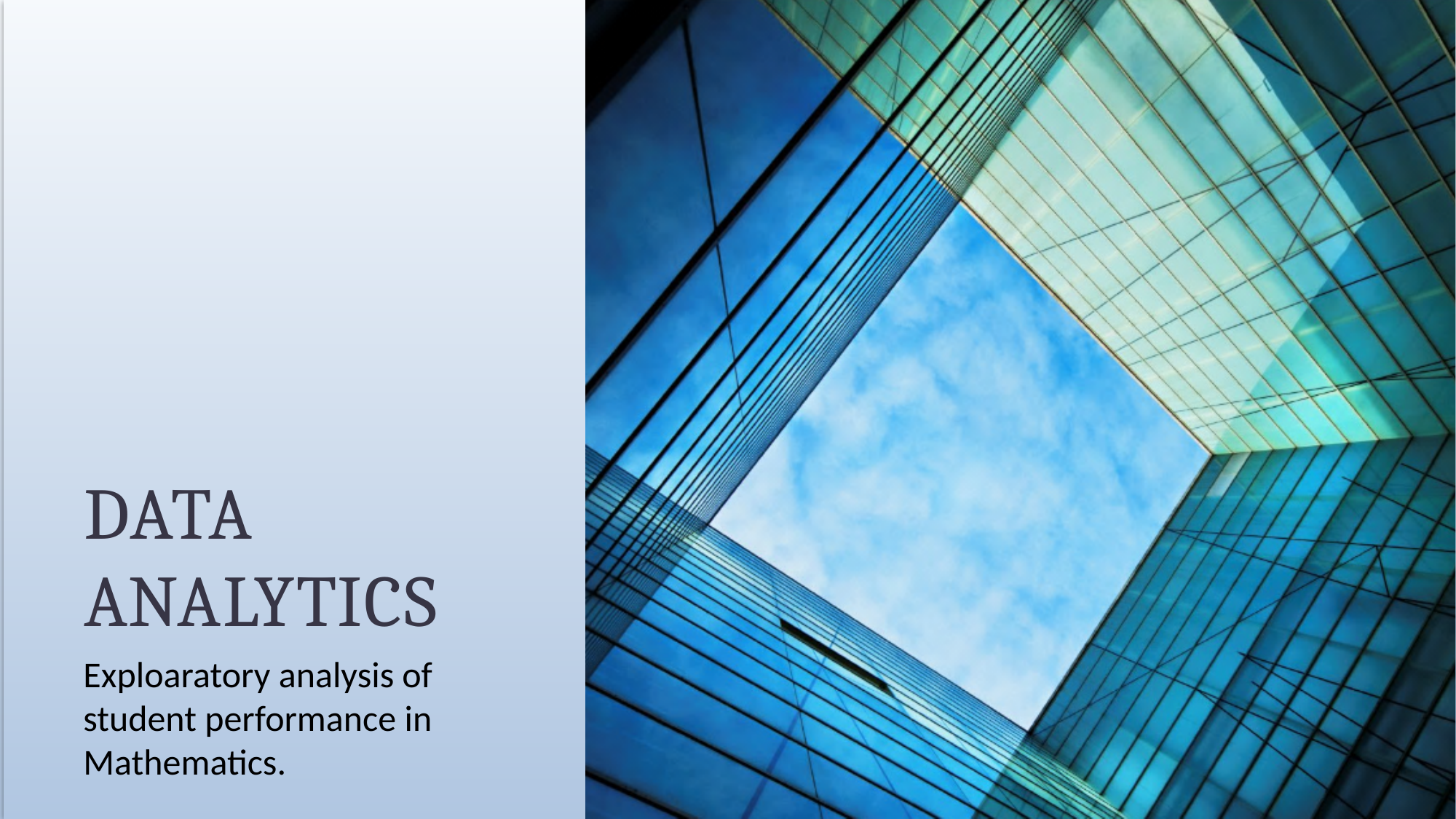

DATA ANALYTICS
Exploaratory analysis of student performance in Mathematics.